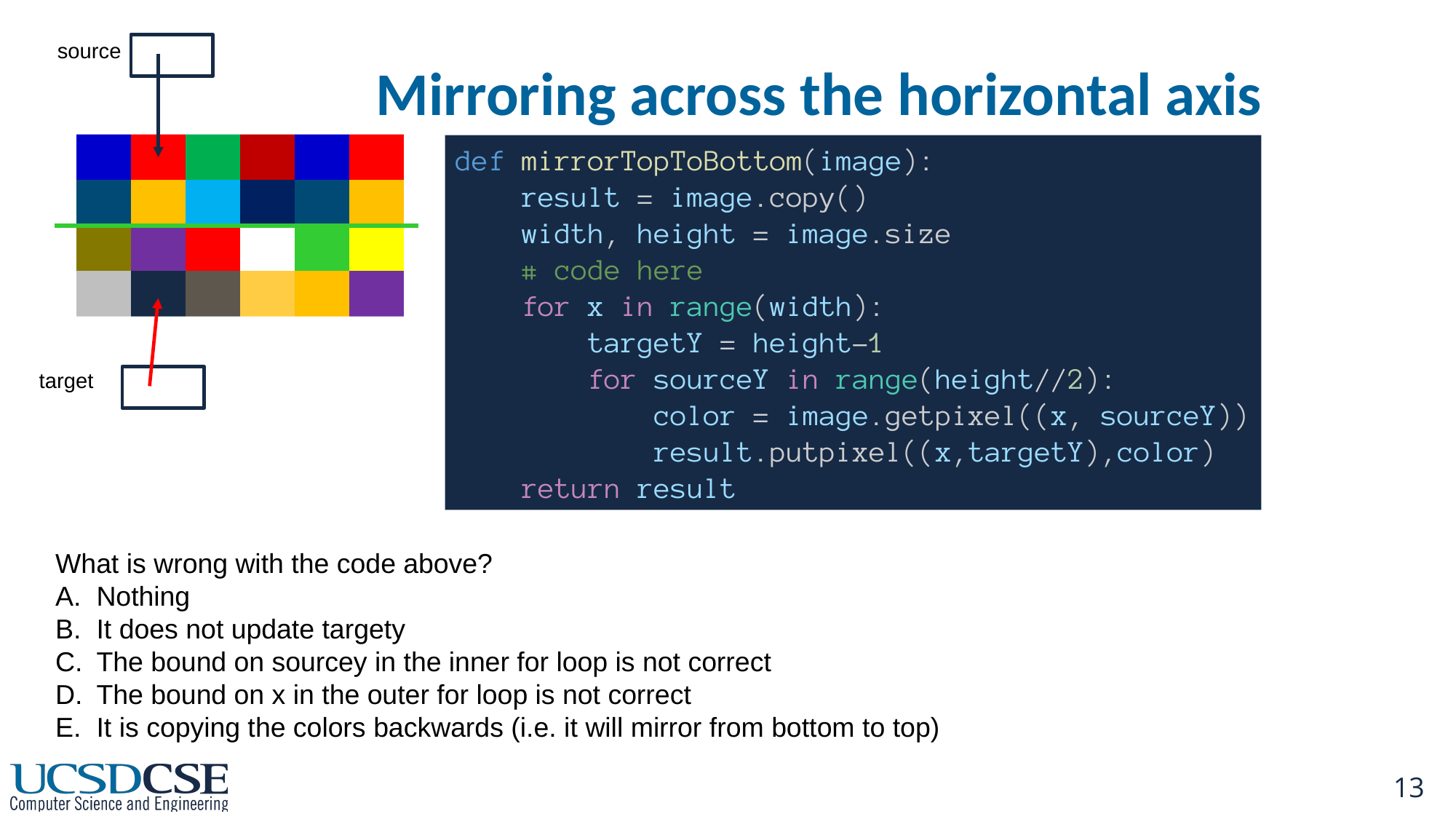

# Mirroring across the horizontal axis
source

def mirrorTopToBottom(image):
    result = image.copy()
    width, height = image.size
    # code here
    for x in range(width):
        targetY = height-1
        for sourceY in range(height//2):
            color = image.getpixel((x, sourceY))
            result.putpixel((x,targetY),color)
    return result

target

What is wrong with the code above?
Nothing
It does not update targety
The bound on sourcey in the inner for loop is not correct
The bound on x in the outer for loop is not correct
It is copying the colors backwards (i.e. it will mirror from bottom to top)

B